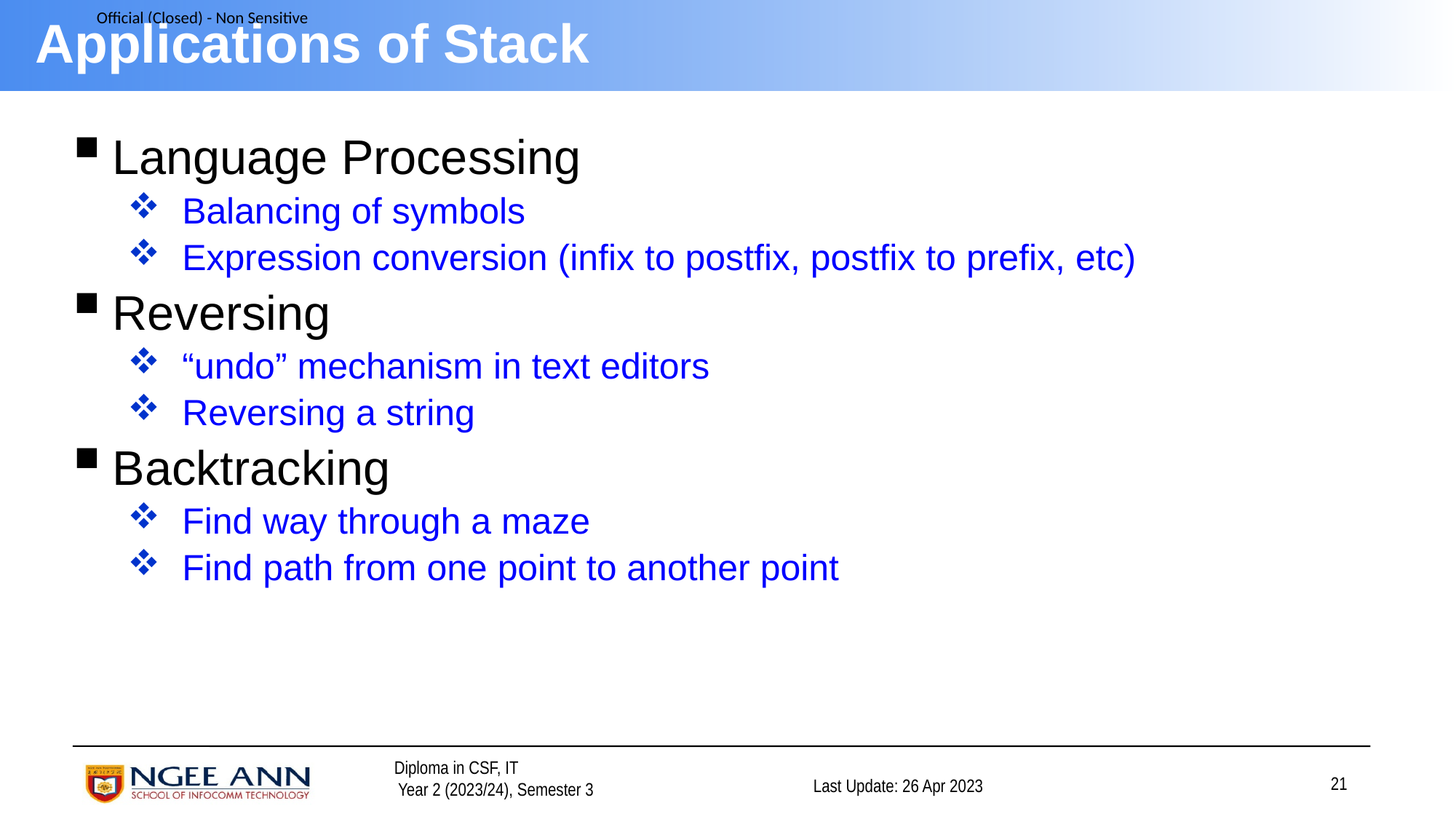

# Applications of Stack
Language Processing
Balancing of symbols
Expression conversion (infix to postfix, postfix to prefix, etc)
Reversing
“undo” mechanism in text editors
Reversing a string
Backtracking
Find way through a maze
Find path from one point to another point